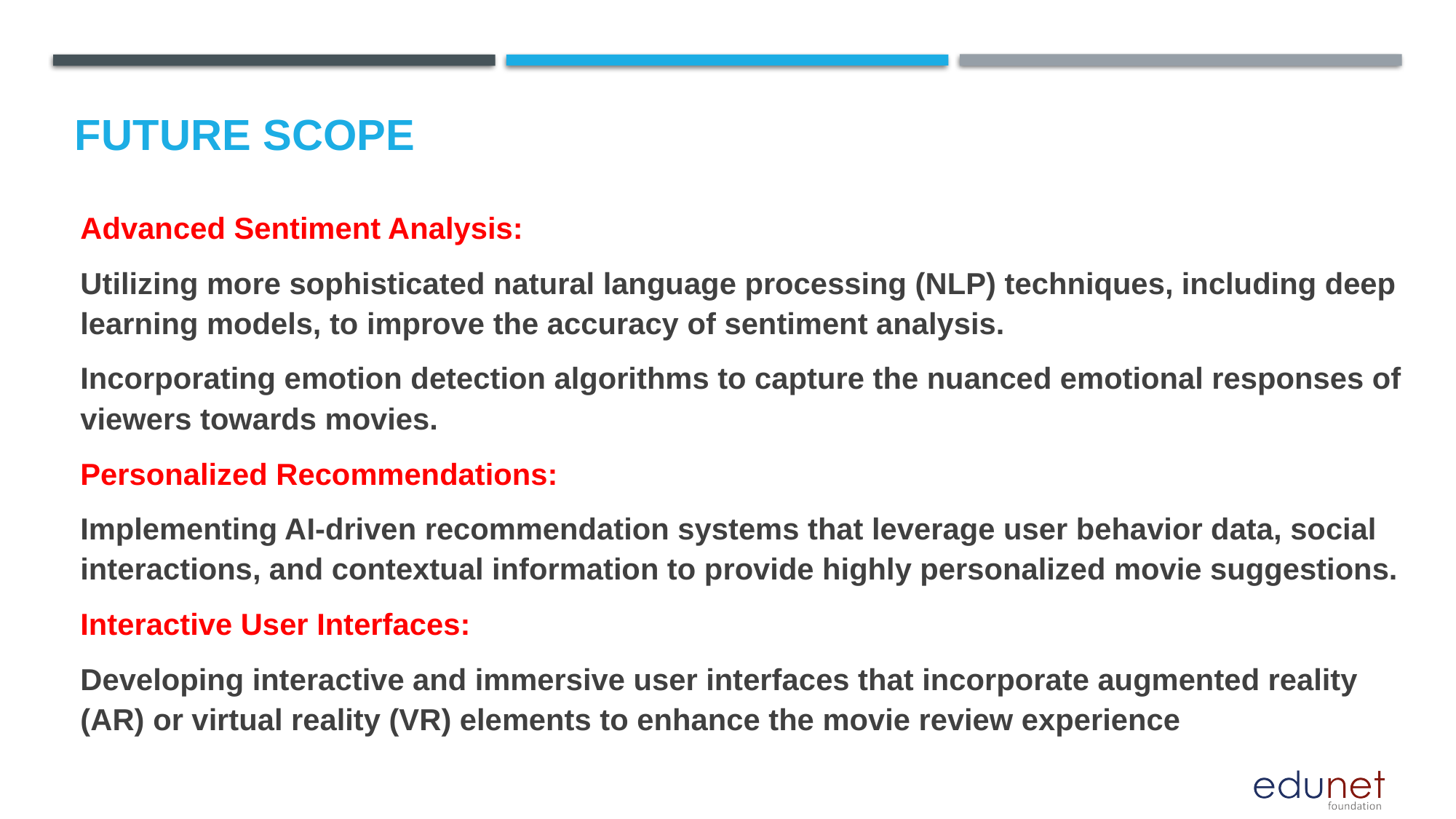

Future scope
Advanced Sentiment Analysis:
Utilizing more sophisticated natural language processing (NLP) techniques, including deep learning models, to improve the accuracy of sentiment analysis.
Incorporating emotion detection algorithms to capture the nuanced emotional responses of viewers towards movies.
Personalized Recommendations:
Implementing AI-driven recommendation systems that leverage user behavior data, social interactions, and contextual information to provide highly personalized movie suggestions.
Interactive User Interfaces:
Developing interactive and immersive user interfaces that incorporate augmented reality (AR) or virtual reality (VR) elements to enhance the movie review experience